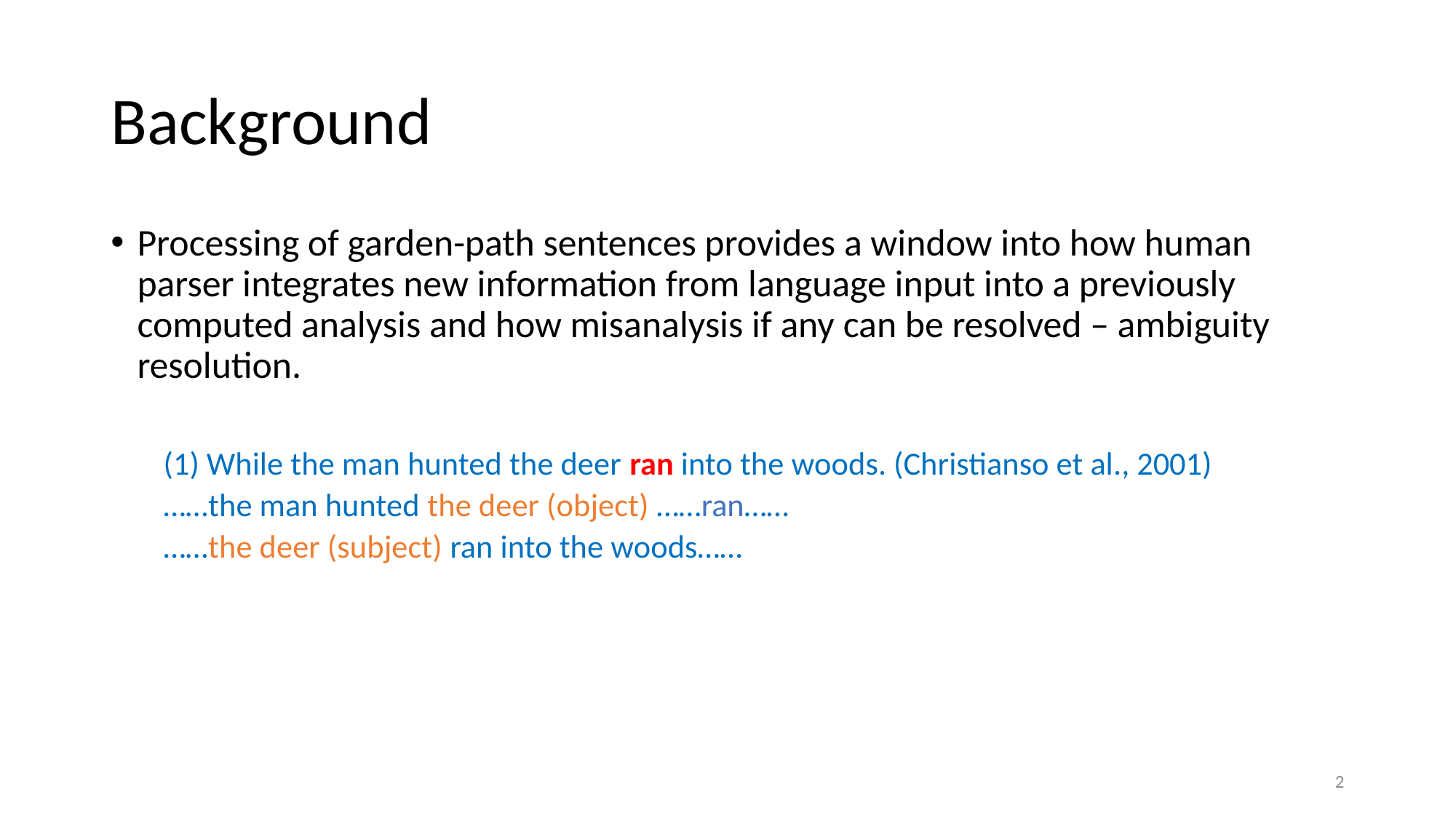

# Background
Processing of garden-path sentences provides a window into how human parser integrates new information from language input into a previously computed analysis and how misanalysis if any can be resolved – ambiguity resolution.

(1) While the man hunted the deer ran into the woods. (Christianso et al., 2001)
……the man hunted the deer (object) ……ran……
	……the deer (subject) ran into the woods……

2